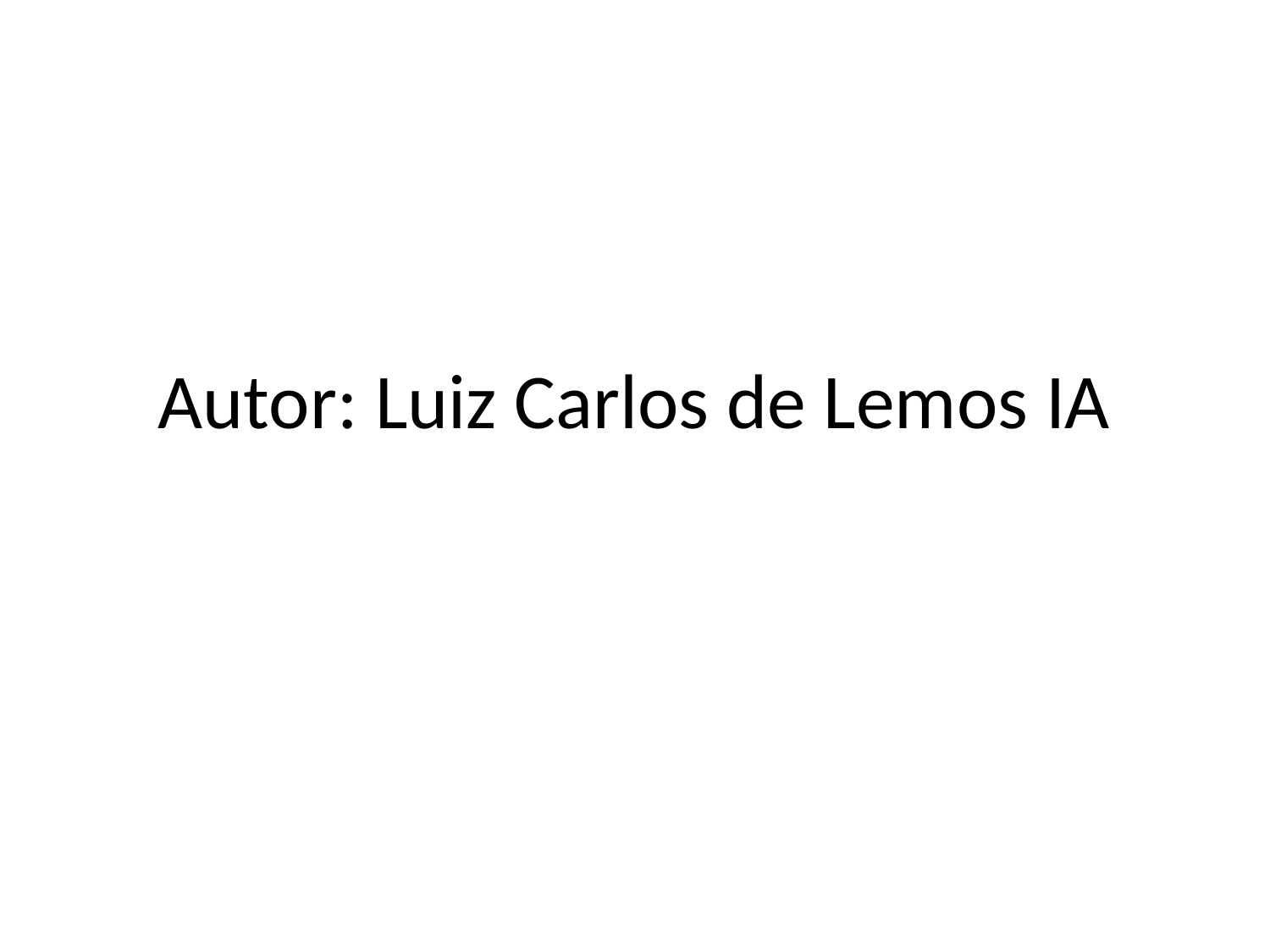

# Autor: Luiz Carlos de Lemos IA